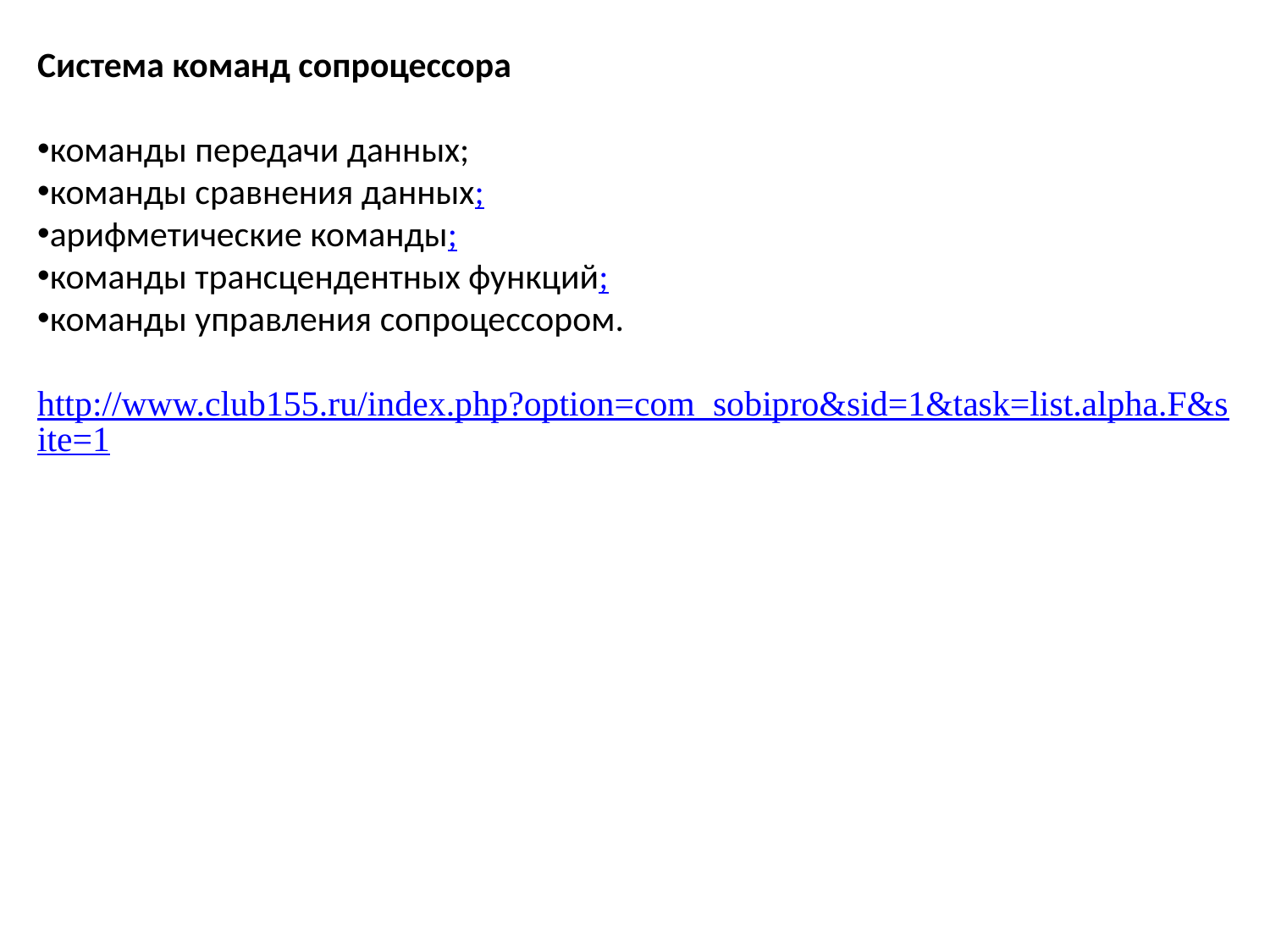

Система команд сопроцессора

команды передачи данных;
команды сравнения данных;
арифметические команды;
команды трансцендентных функций;
команды управления сопроцессором.

http://www.club155.ru/index.php?option=com_sobipro&sid=1&task=list.alpha.F&site=1